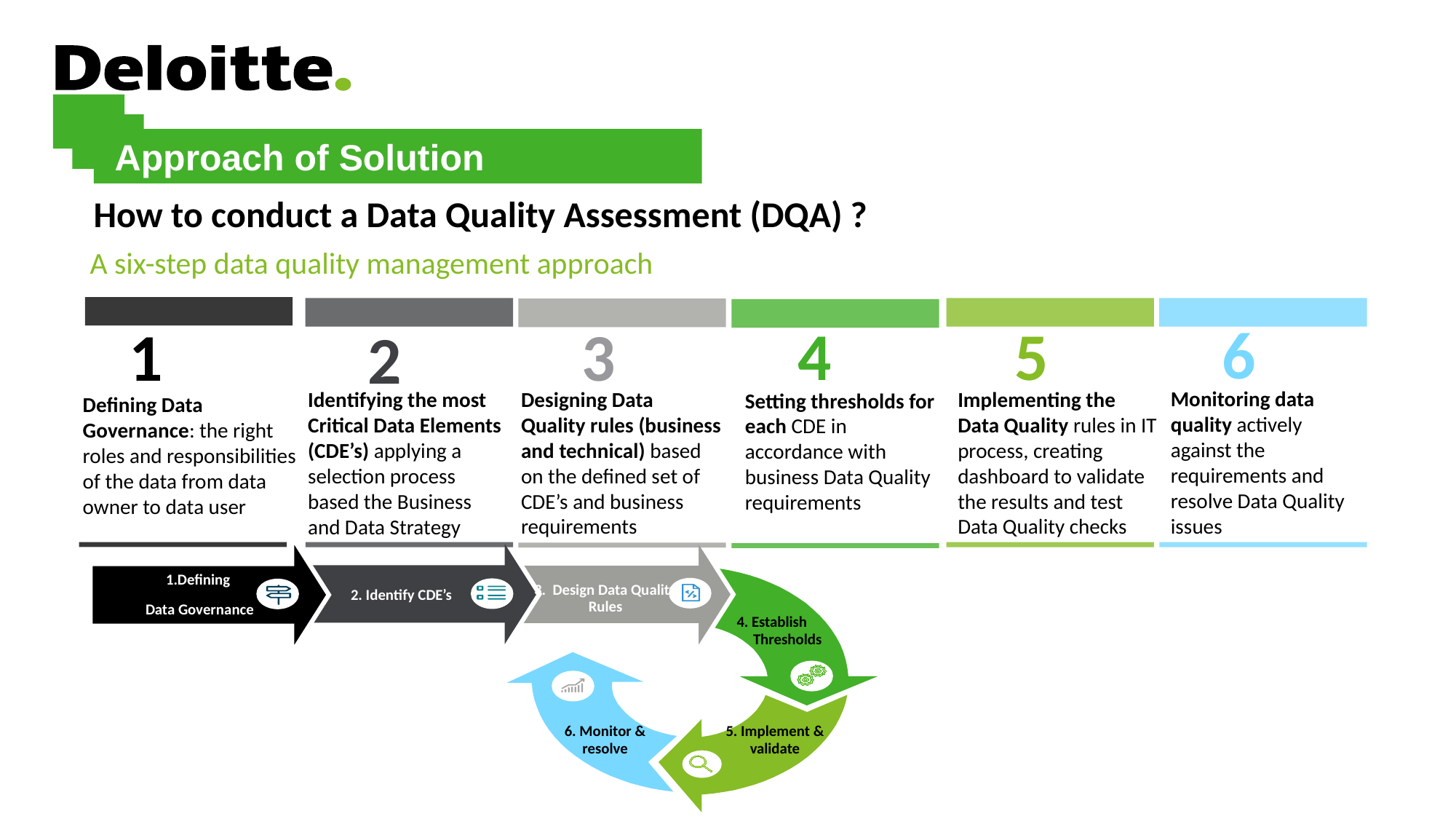

Approach of Solution
How to conduct a Data Quality Assessment (DQA) ?
A six-step data quality management approach

6
4
5
1
3
2
Monitoring data quality actively against the requirements and resolve Data Quality issues
Designing Data Quality rules (business and technical) based on the defined set of CDE’s and business requirements
Implementing the Data Quality rules in IT process, creating dashboard to validate the results and test Data Quality checks
Identifying the most Critical Data Elements (CDE’s) applying a selection process based the Business and Data Strategy
Setting thresholds for each CDE in accordance with business Data Quality requirements
Defining Data Governance: the right roles and responsibilities of the data from data owner to data user

1.Defining
Data Governance

3.  Design Data Quality Rules

2. Identify CDE’s
4. Establish
        Thresholds

6. Monitor & resolve
5. Implement & validate